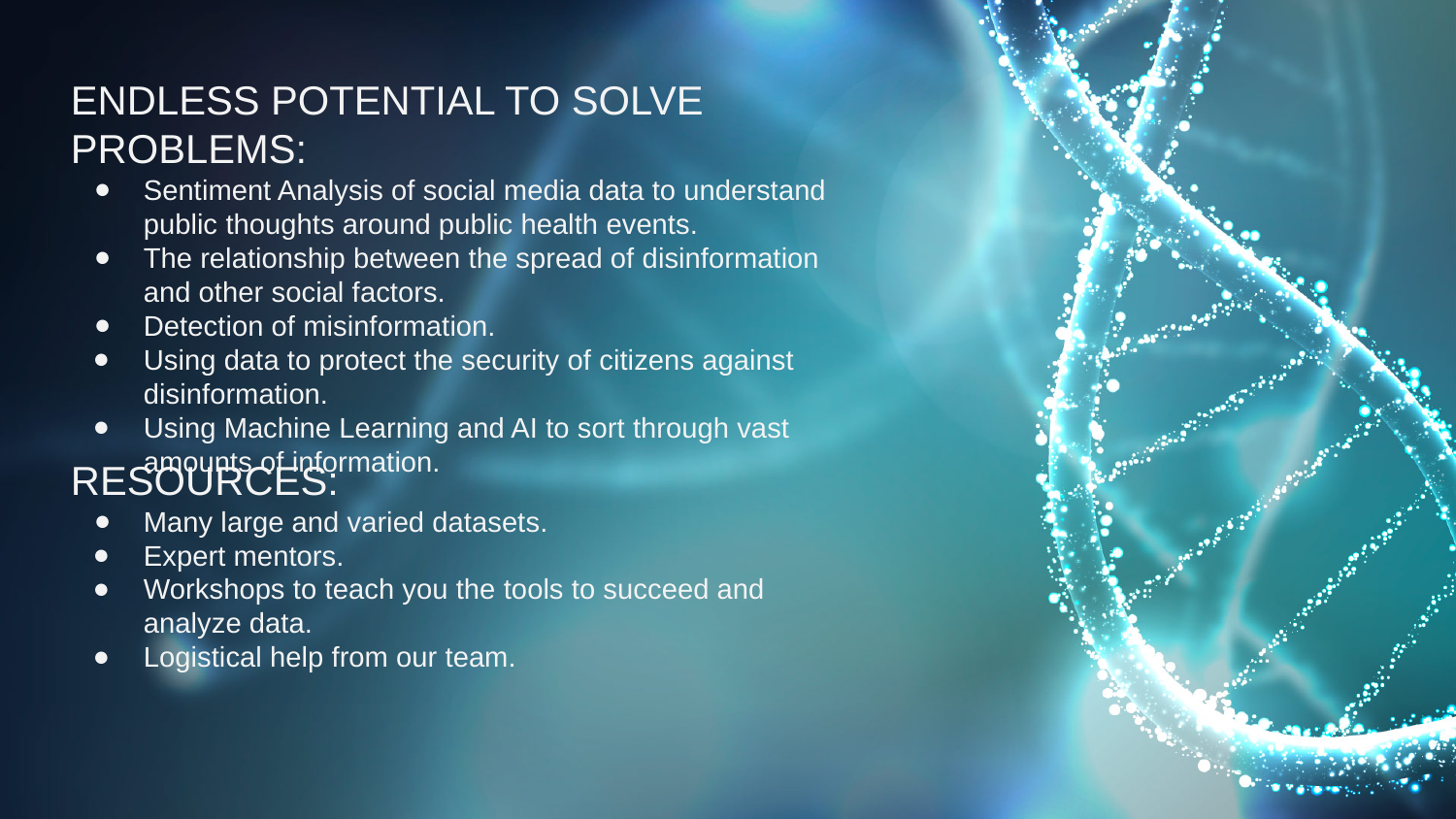

ENDLESS POTENTIAL TO SOLVE PROBLEMS:
Sentiment Analysis of social media data to understand public thoughts around public health events.
The relationship between the spread of disinformation and other social factors.
Detection of misinformation.
Using data to protect the security of citizens against disinformation.
Using Machine Learning and AI to sort through vast amounts of information.
RESOURCES:
Many large and varied datasets.
Expert mentors.
Workshops to teach you the tools to succeed and analyze data.
Logistical help from our team.